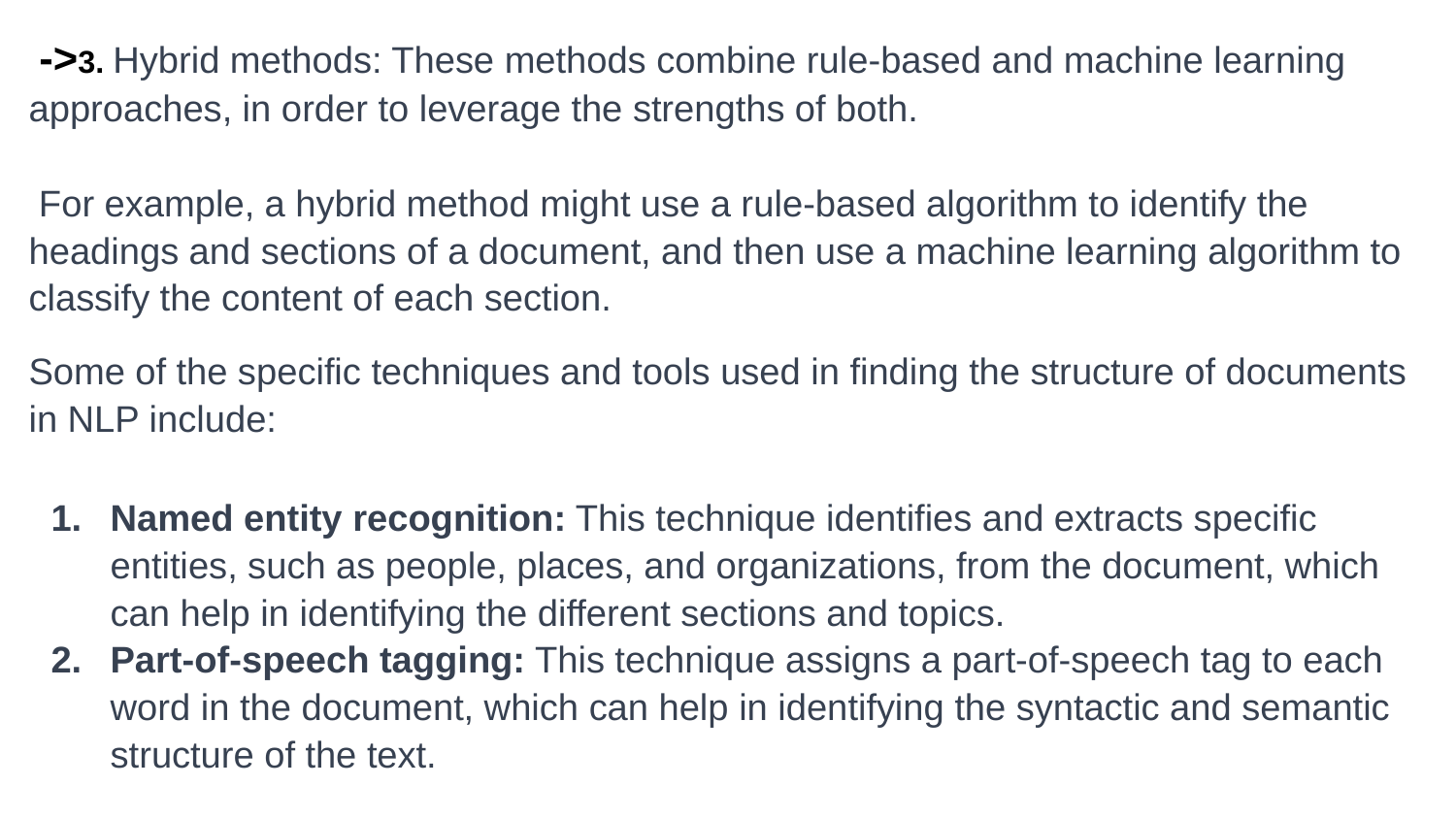

->3. Hybrid methods: These methods combine rule-based and machine learning approaches, in order to leverage the strengths of both.

 For example, a hybrid method might use a rule-based algorithm to identify the headings and sections of a document, and then use a machine learning algorithm to classify the content of each section.
Some of the specific techniques and tools used in finding the structure of documents in NLP include:
Named entity recognition: This technique identifies and extracts specific entities, such as people, places, and organizations, from the document, which can help in identifying the different sections and topics.
Part-of-speech tagging: This technique assigns a part-of-speech tag to each word in the document, which can help in identifying the syntactic and semantic structure of the text.